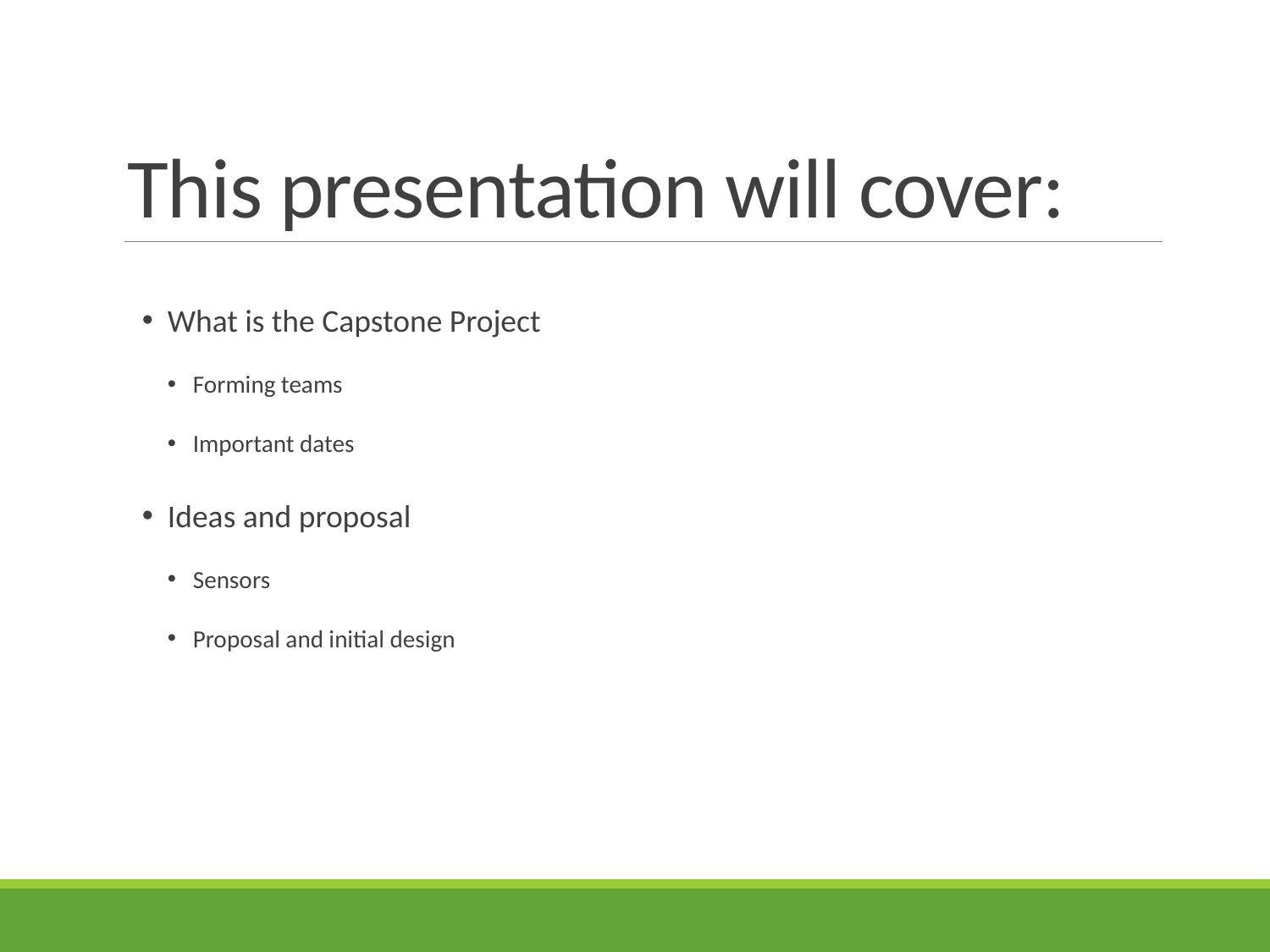

# This presentation will cover:
What is the Capstone Project
Forming teams
Important dates
Ideas and proposal
Sensors
Proposal and initial design